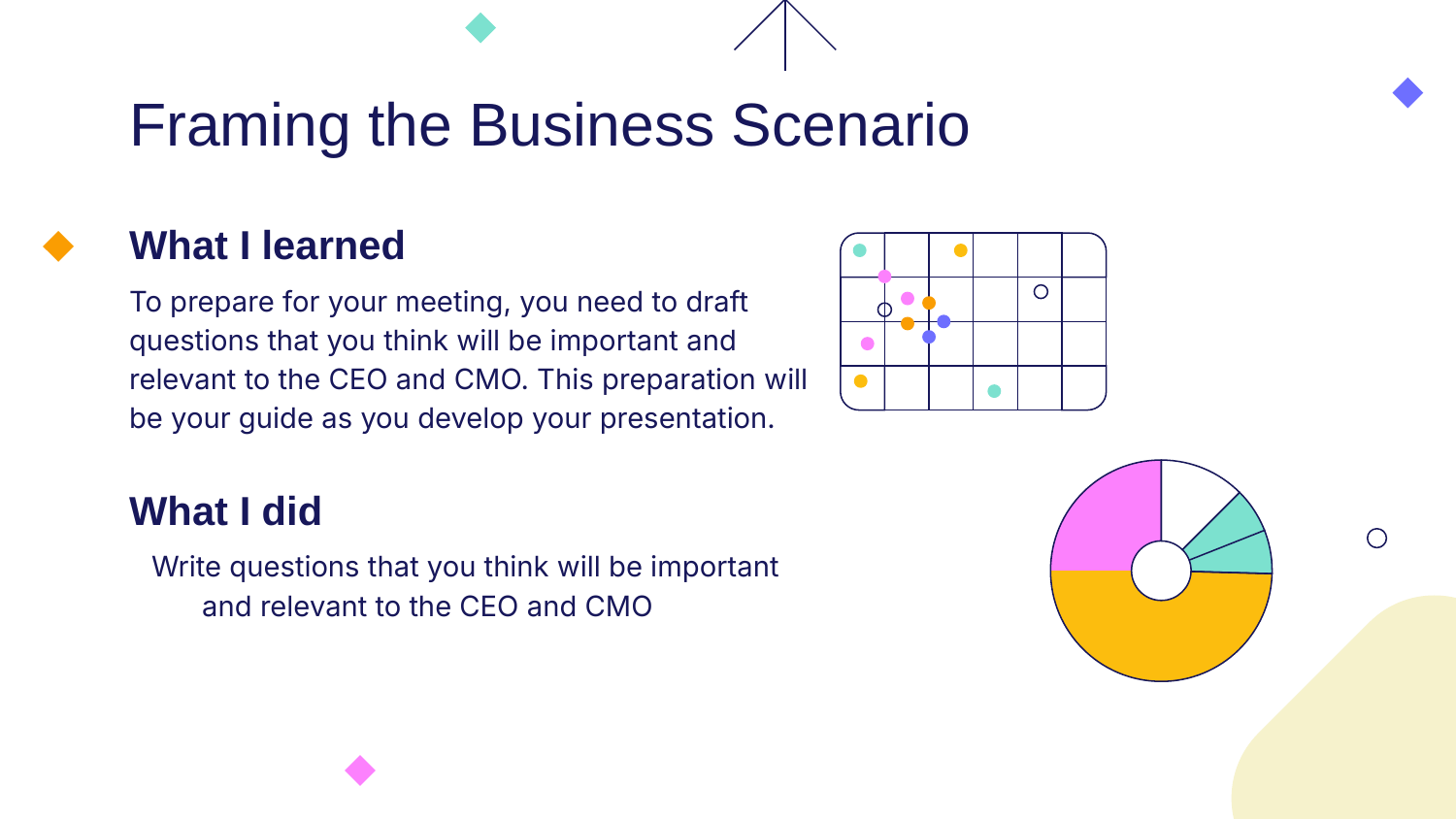

# Framing the Business Scenario
What I learned

To prepare for your meeting, you need to draft questions that you think will be important and relevant to the CEO and CMO. This preparation will be your guide as you develop your presentation.

What I did
Write questions that you think will be important and relevant to the CEO and CMO